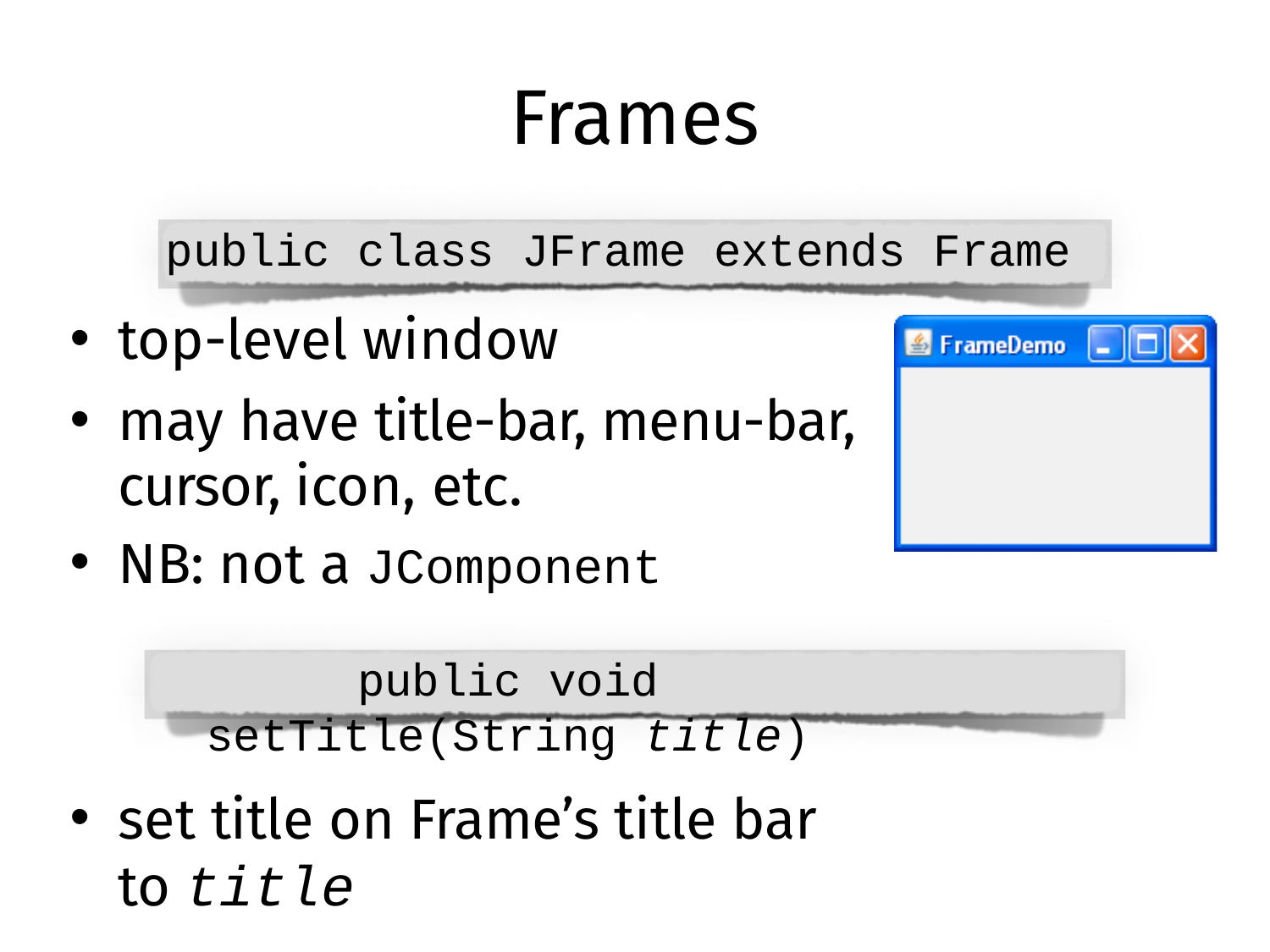

# Frames

public class JFrame extends Frame
top-level window
may have title-bar, menu-bar,  cursor, icon, etc.
NB: not a JComponent
public void setTitle(String title)
set title on Frame’s title bar to title